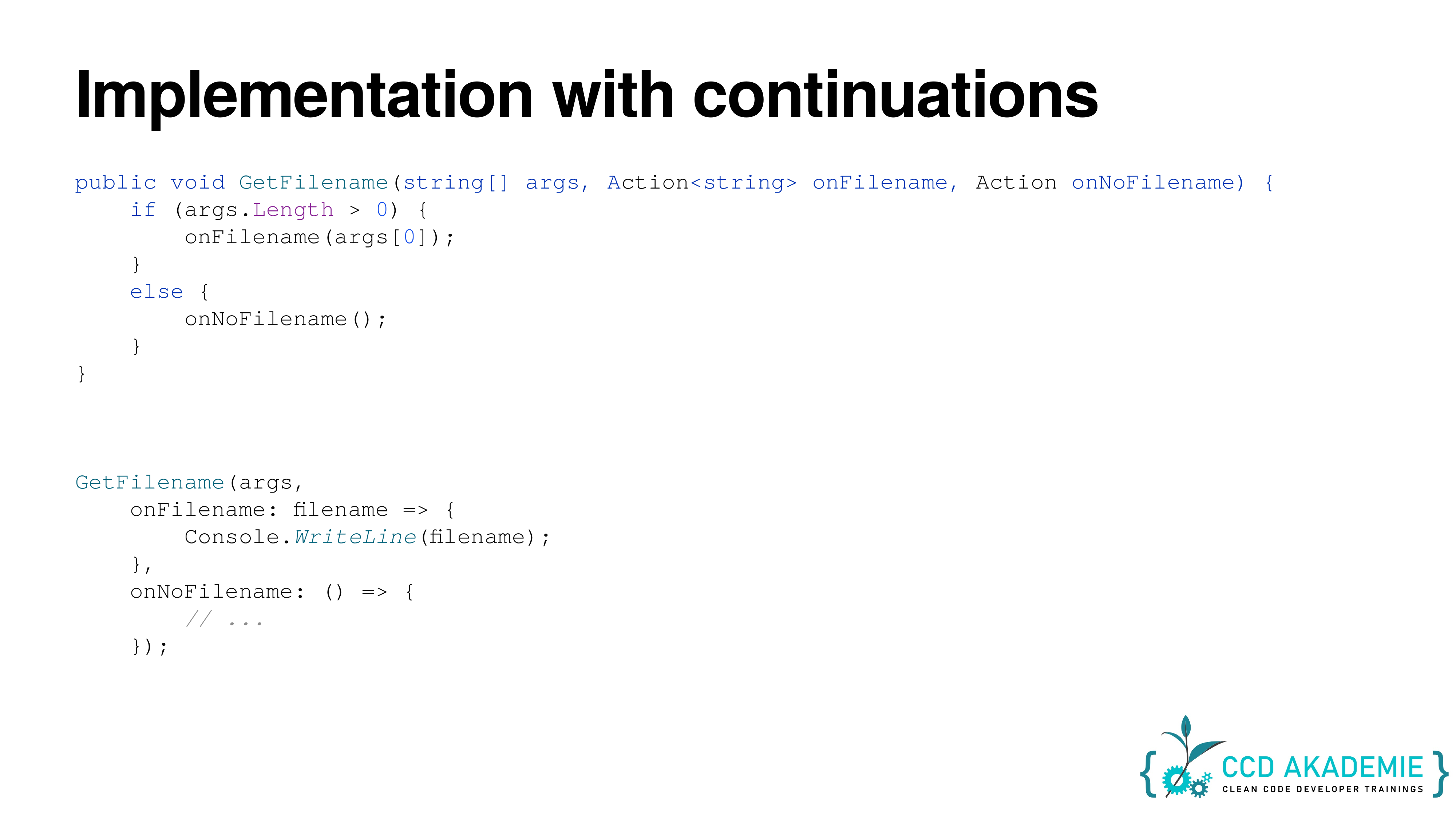

# Implementation with continuations
public void GetFilename(string[] args, Action<string> onFilename, Action onNoFilename) {
    if (args.Length > 0) {
        onFilename(args[0]);
    }
    else {
        onNoFilename();
    }
}

GetFilename(args,
    onFilename: filename => {
        Console.WriteLine(filename);
    },
    onNoFilename: () => {
        // ...
    });